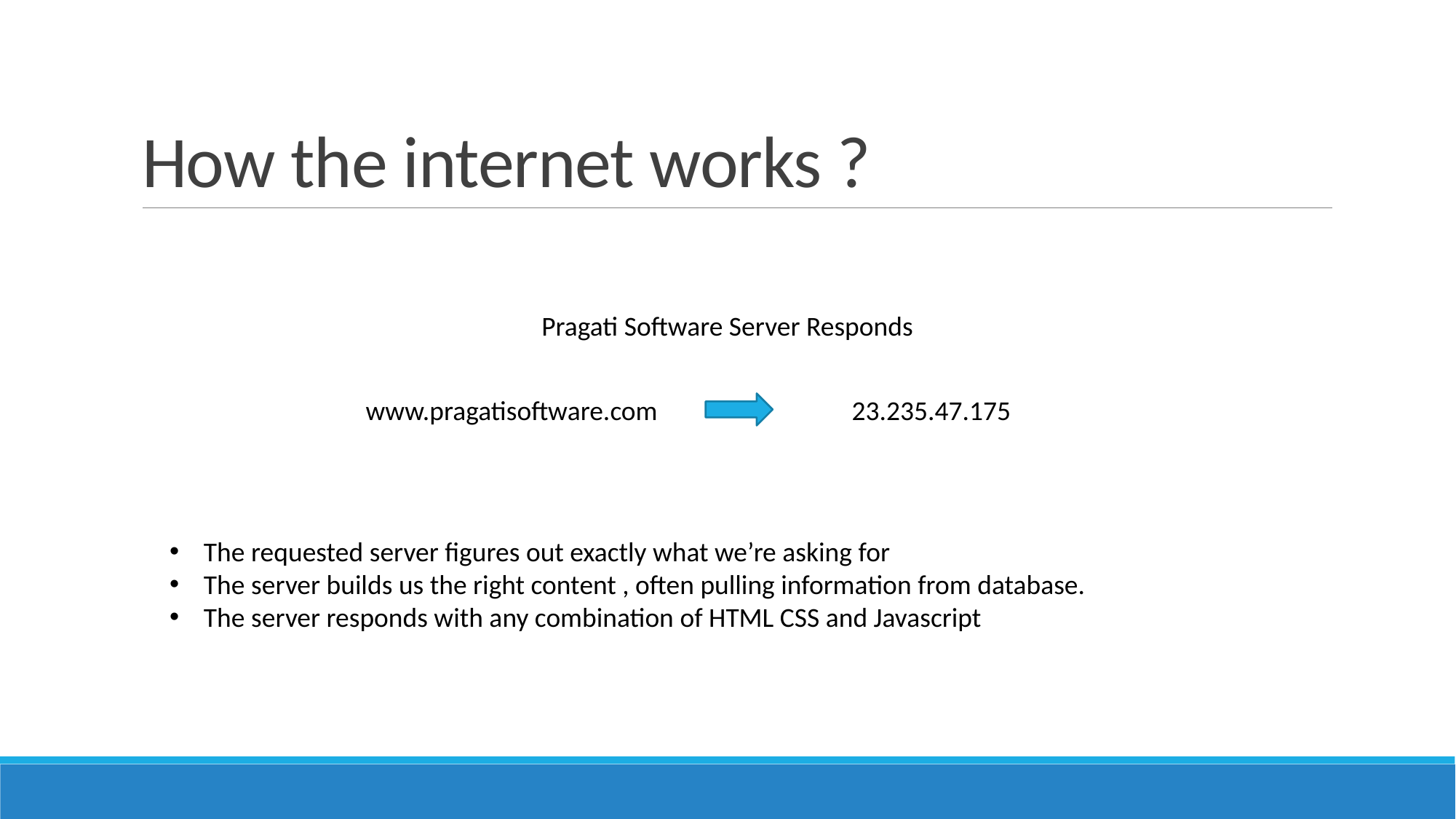

# How the internet works ?
Pragati Software Server Responds
www.pragatisoftware.com
23.235.47.175

The requested server figures out exactly what we’re asking for
The server builds us the right content , often pulling information from database.
The server responds with any combination of HTML CSS and Javascript